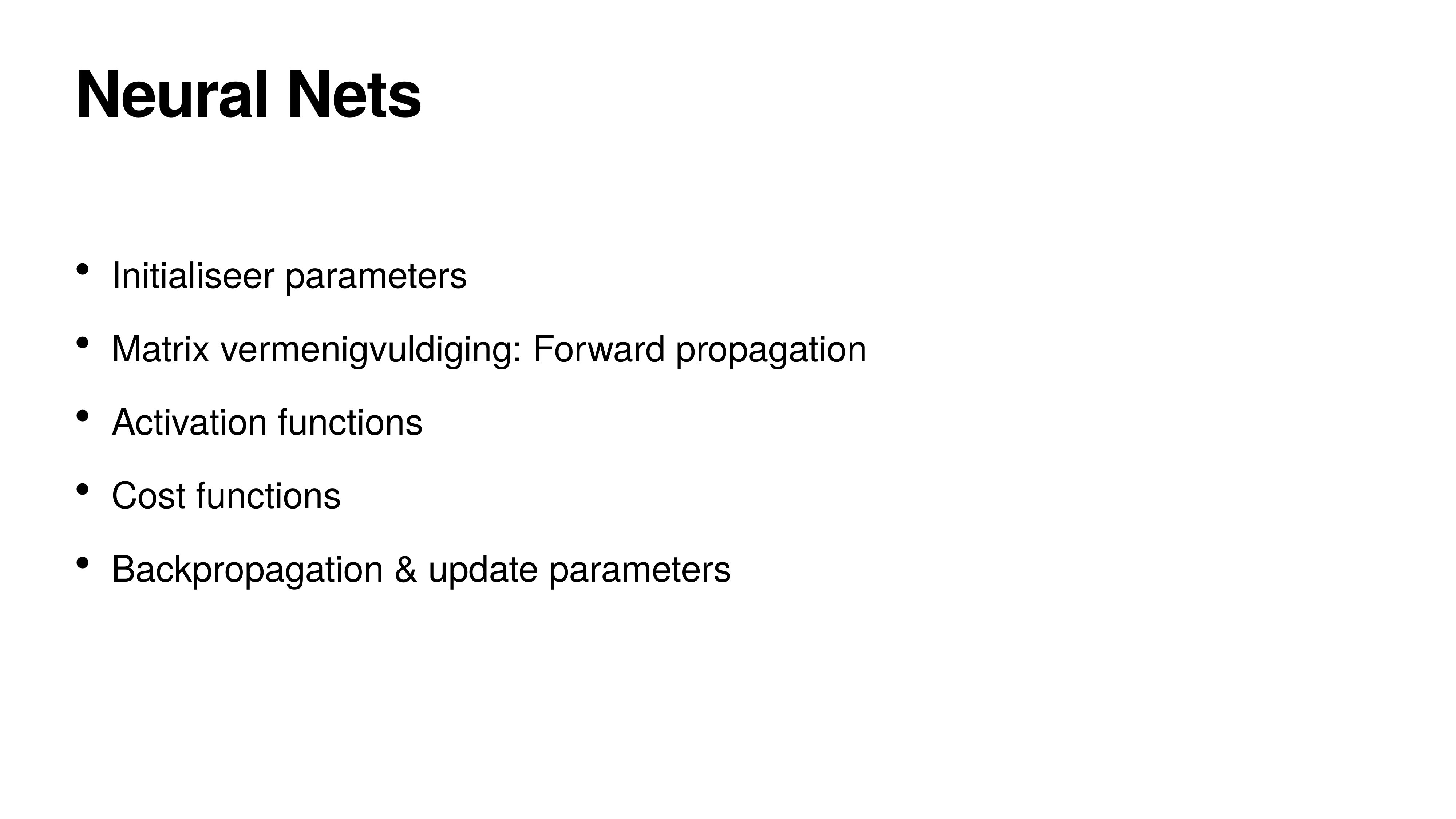

# Neural Nets

Initialiseer parameters
Matrix vermenigvuldiging: Forward propagation
Activation functions
Cost functions
Backpropagation & update parameters